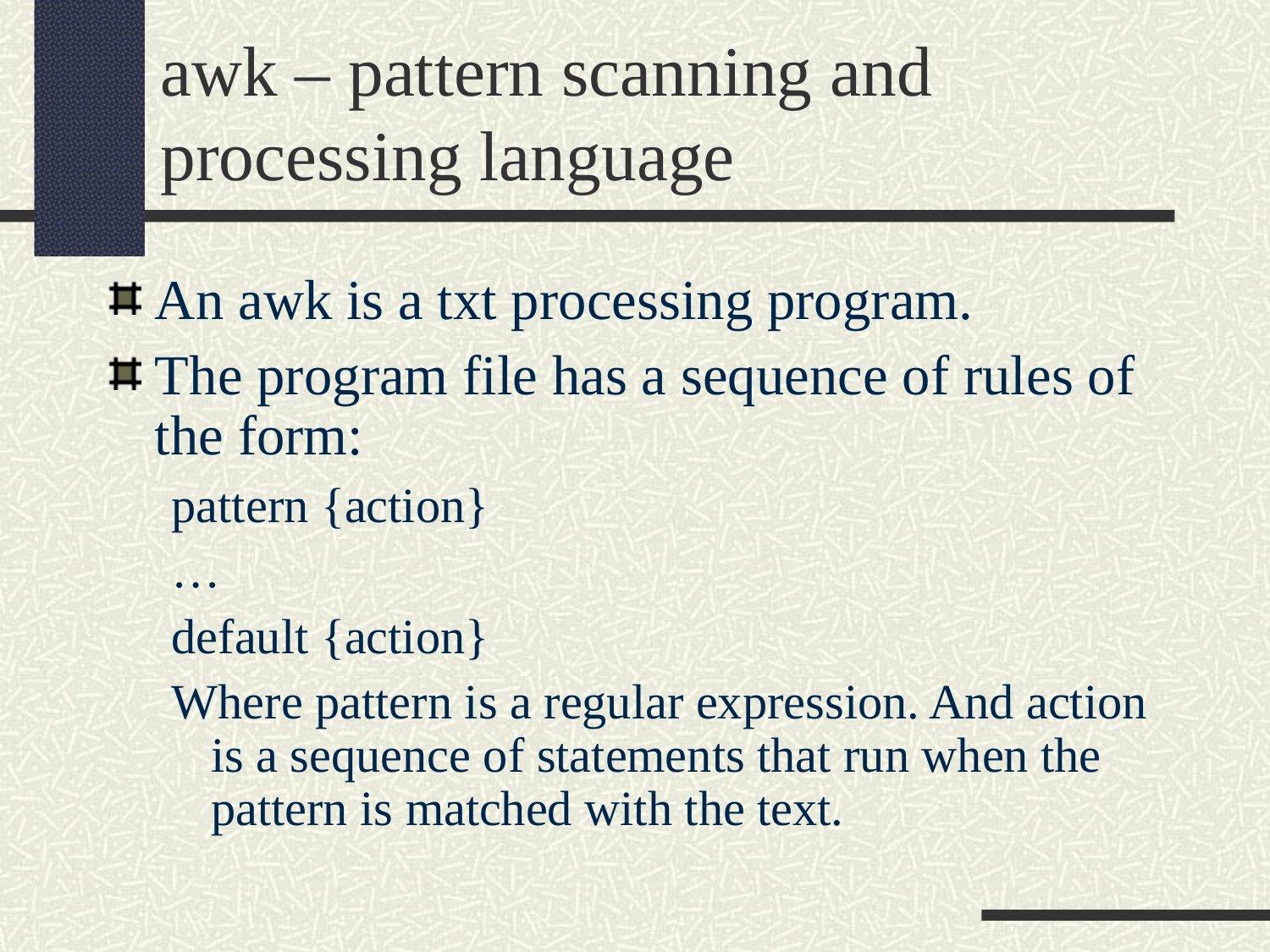

awk – pattern scanning and processing language
An awk is a txt processing program.
The program file has a sequence of rules of the form:
pattern {action}
…
default {action}
Where pattern is a regular expression. And action is a sequence of statements that run when the pattern is matched with the text.